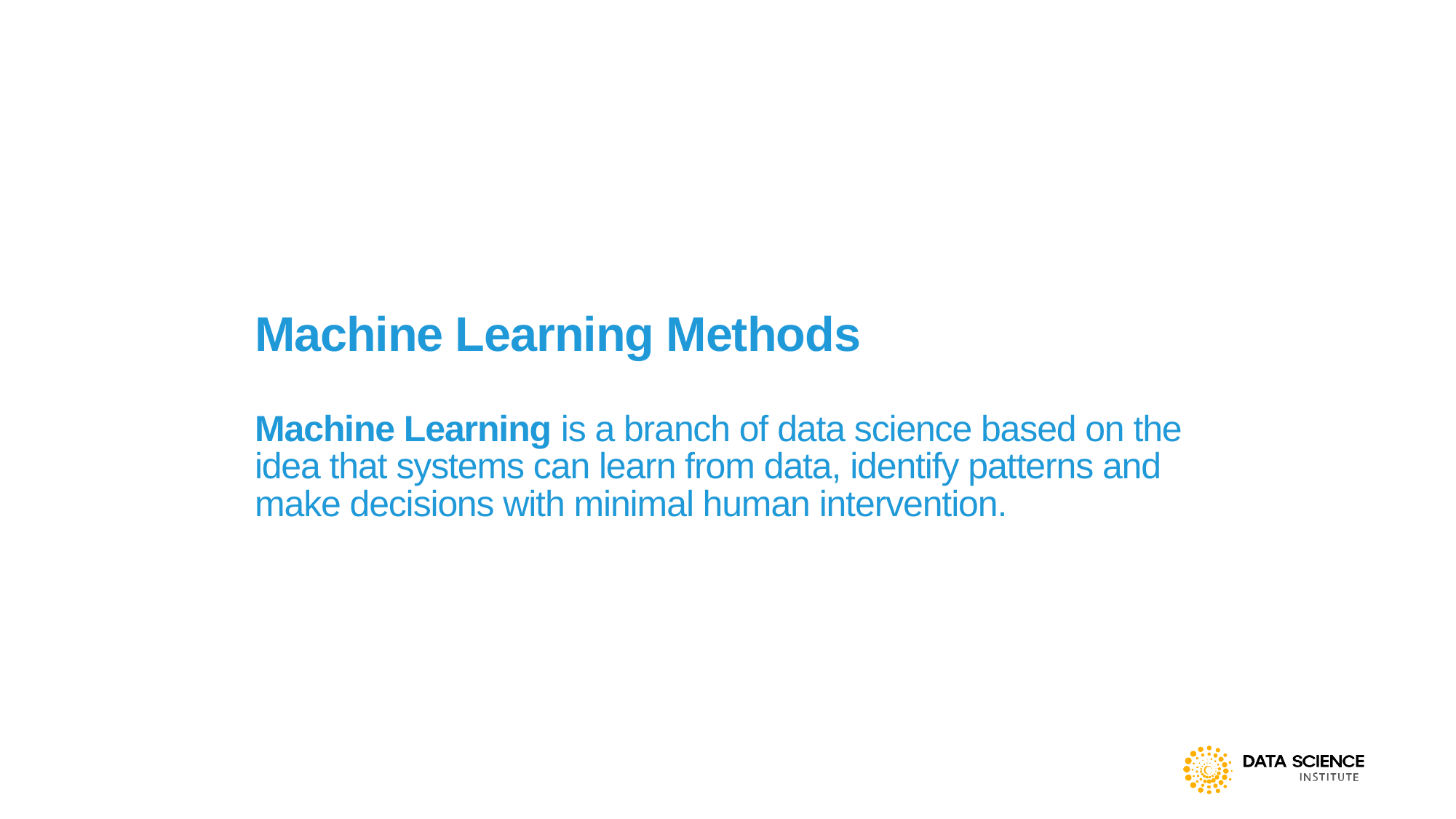

# Machine Learning Methods Machine Learning is a branch of data science based on the idea that systems can learn from data, identify patterns and make decisions with minimal human intervention.